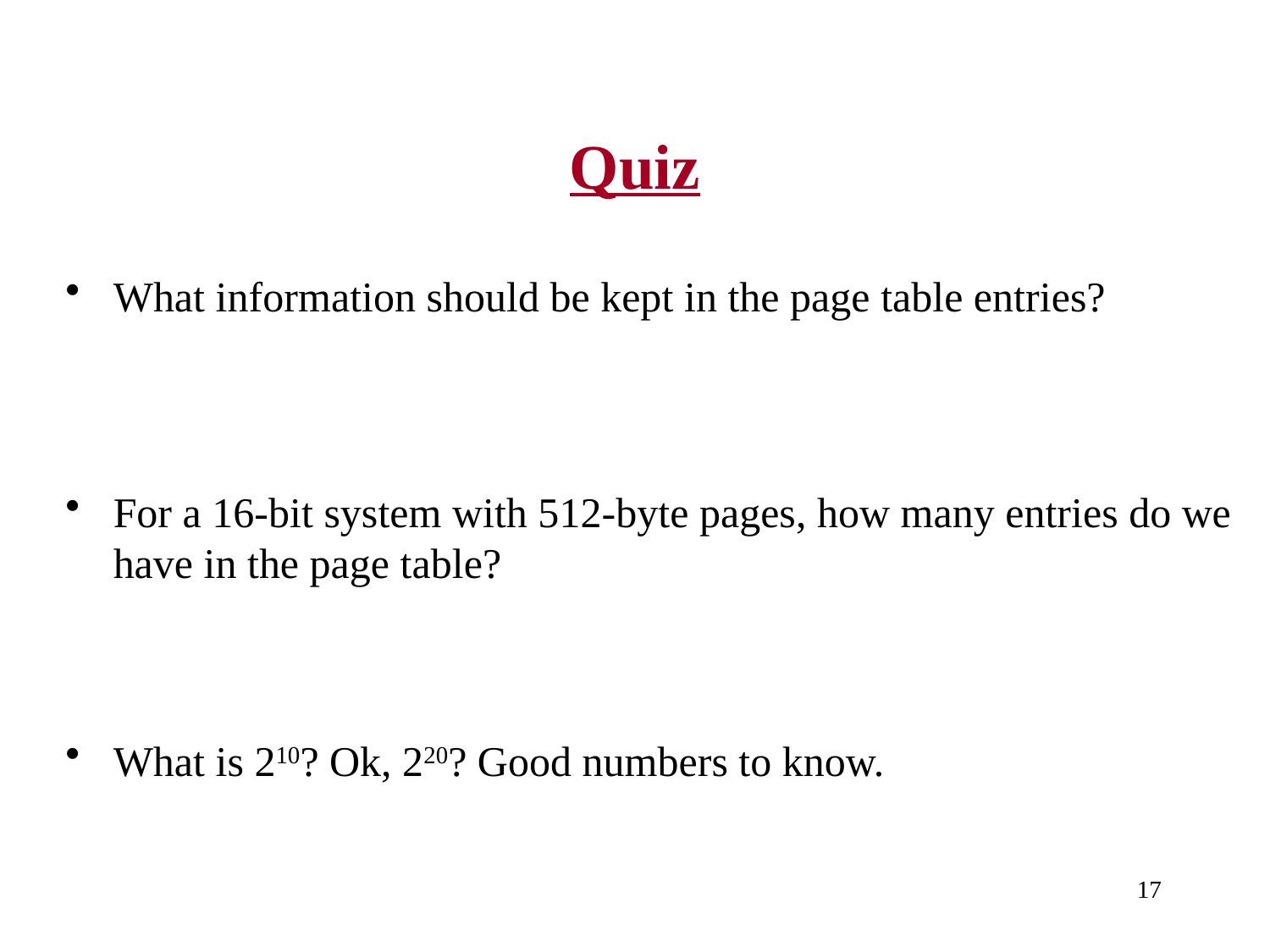

# Quiz
What information should be kept in the page table entries?
For a 16-bit system with 512-byte pages, how many entries do we have in the page table?
What is 210? Ok, 220? Good numbers to know.
17